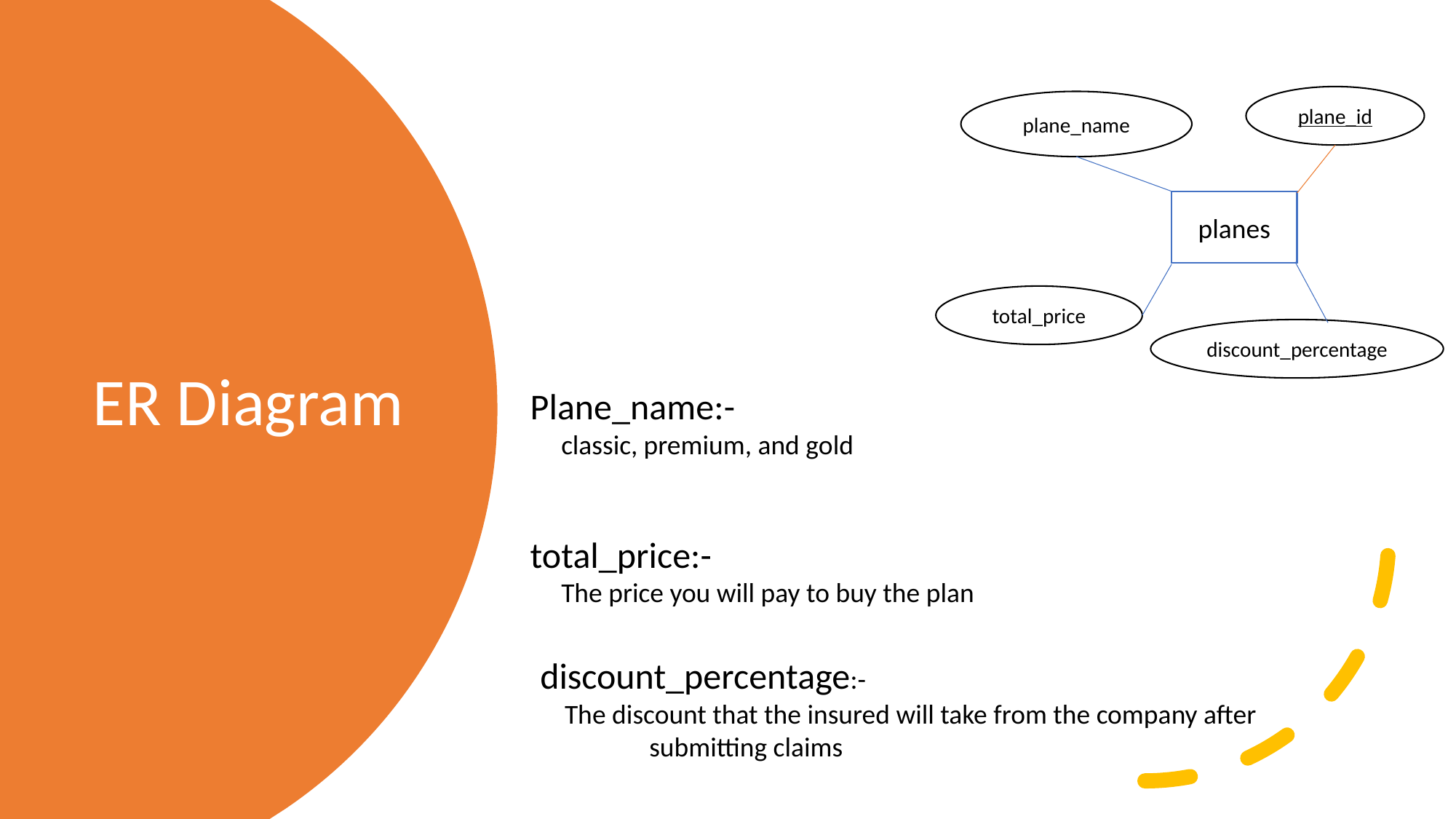

plane_id
plane_name
# ER Diagram
planes
total_price

discount_percentage
Plane_name:-
     classic, premium, and gold

total_price:-
     The price you will pay to buy the plan

discount_percentage:-
    The discount that the insured will take from the company after      	submitting claims